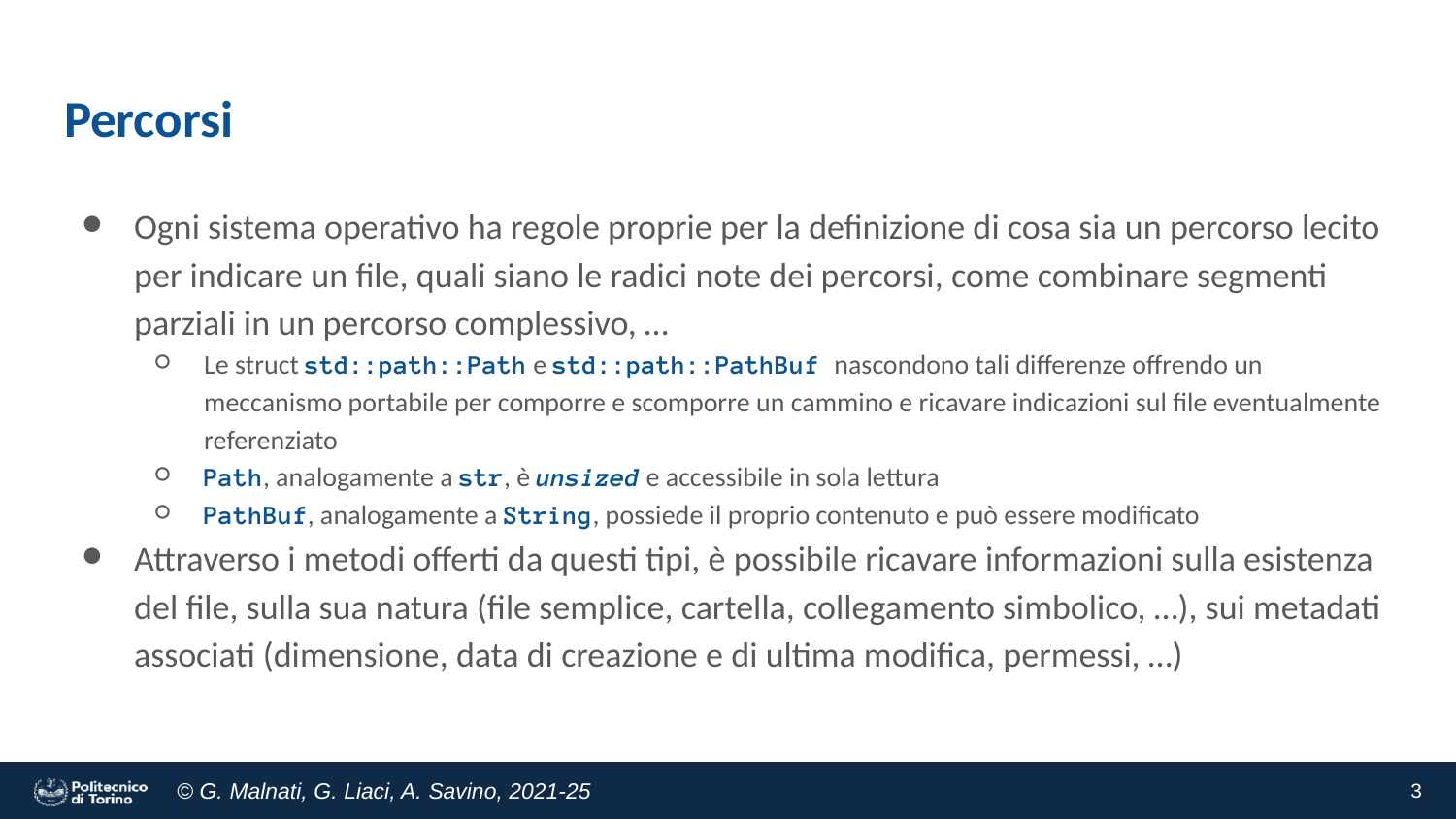

# Percorsi
Ogni sistema operativo ha regole proprie per la definizione di cosa sia un percorso lecito per indicare un file, quali siano le radici note dei percorsi, come combinare segmenti parziali in un percorso complessivo, …
Le struct std::path::Path e std::path::PathBuf nascondono tali differenze offrendo un meccanismo portabile per comporre e scomporre un cammino e ricavare indicazioni sul file eventualmente referenziato
Path, analogamente a str, è unsized e accessibile in sola lettura
PathBuf, analogamente a String, possiede il proprio contenuto e può essere modificato
Attraverso i metodi offerti da questi tipi, è possibile ricavare informazioni sulla esistenza del file, sulla sua natura (file semplice, cartella, collegamento simbolico, …), sui metadati associati (dimensione, data di creazione e di ultima modifica, permessi, …)
3